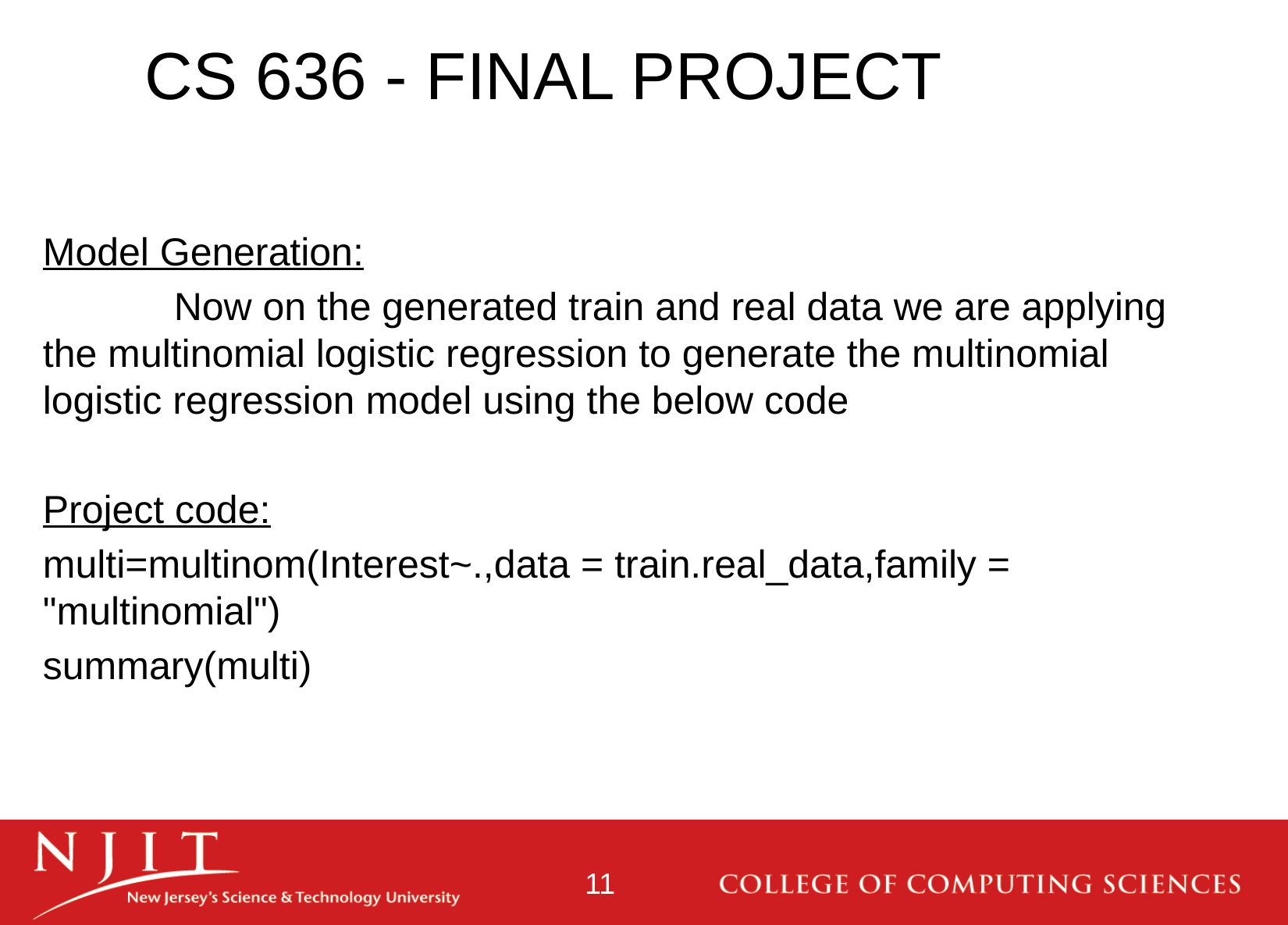

# CS 636 - FINAL PROJECT
Model Generation:
            Now on the generated train and real data we are applying the multinomial logistic regression to generate the multinomial logistic regression model using the below code

Project code:
multi=multinom(Interest~.,data = train.real_data,family = "multinomial")
summary(multi)